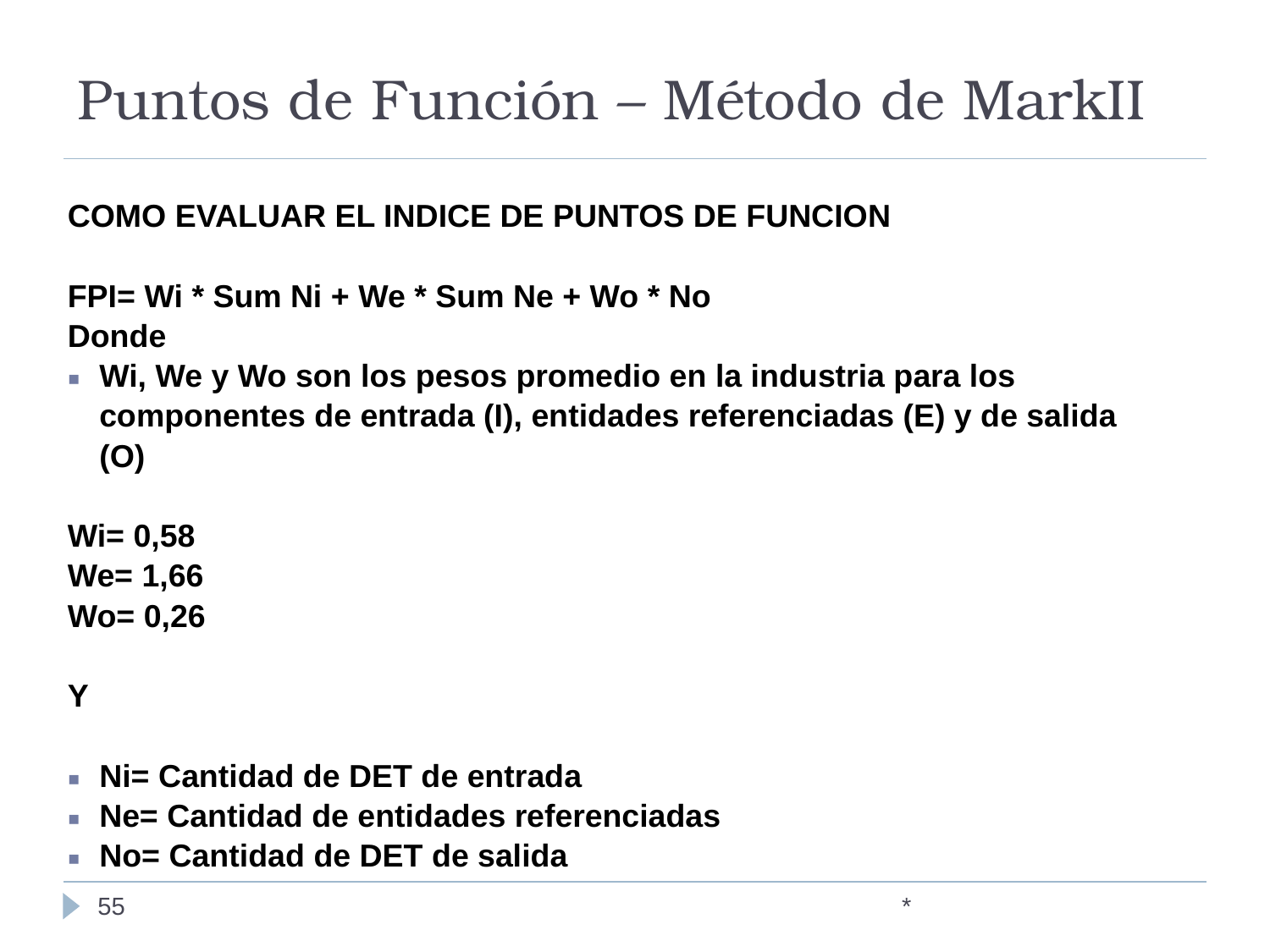

# Puntos de Función – Método de MarkII
COMO EVALUAR EL INDICE DE PUNTOS DE FUNCION

FPI= Wi * Sum Ni + We * Sum Ne + Wo * No
Donde
Wi, We y Wo son los pesos promedio en la industria para los componentes de entrada (I), entidades referenciadas (E) y de salida (O)

Wi= 0,58
We= 1,66
Wo= 0,26

Y

Ni= Cantidad de DET de entrada
Ne= Cantidad de entidades referenciadas
No= Cantidad de DET de salida

55
*